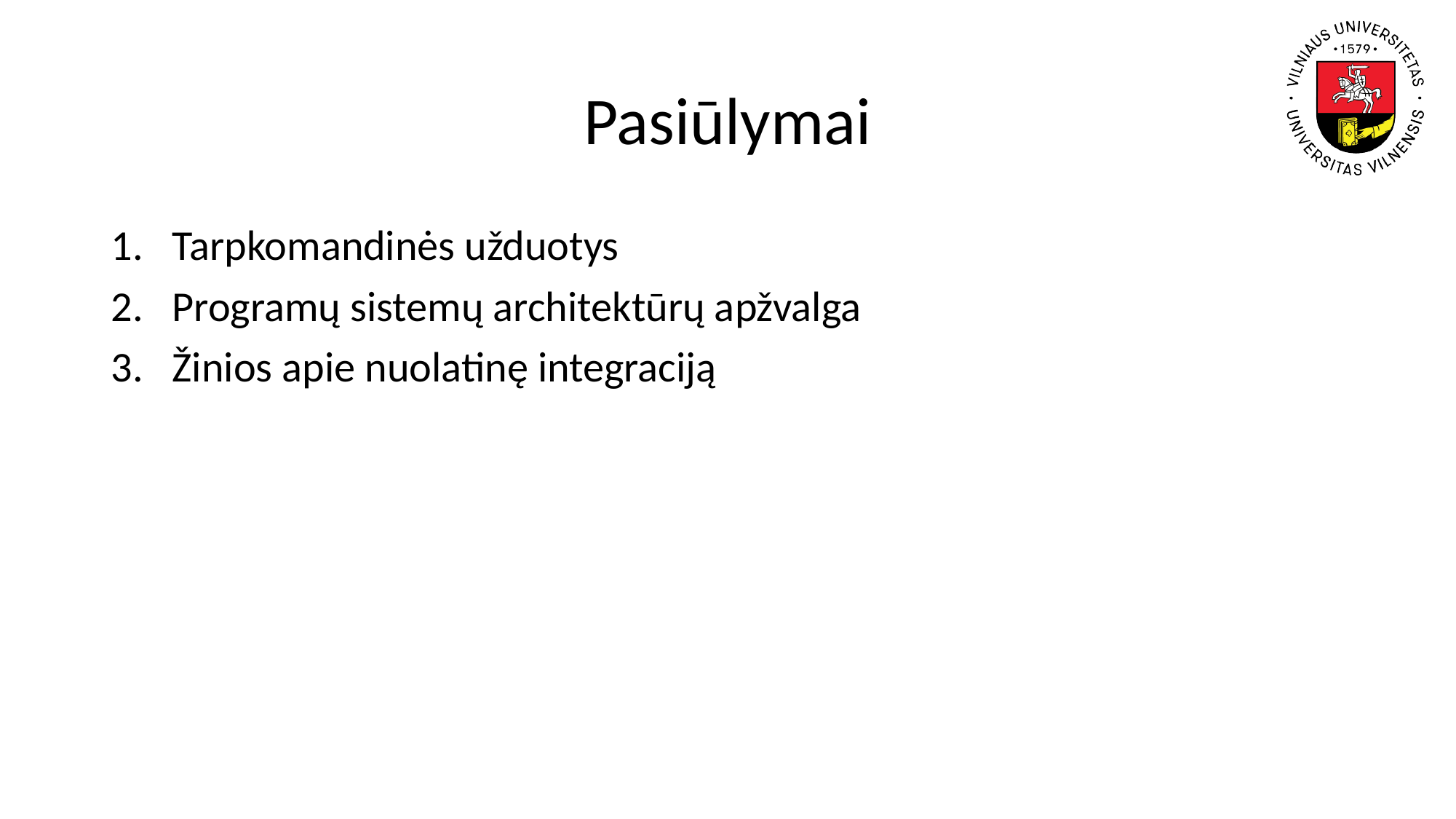

# Pasiūlymai
Tarpkomandinės užduotys
Programų sistemų architektūrų apžvalga
Žinios apie nuolatinę integraciją